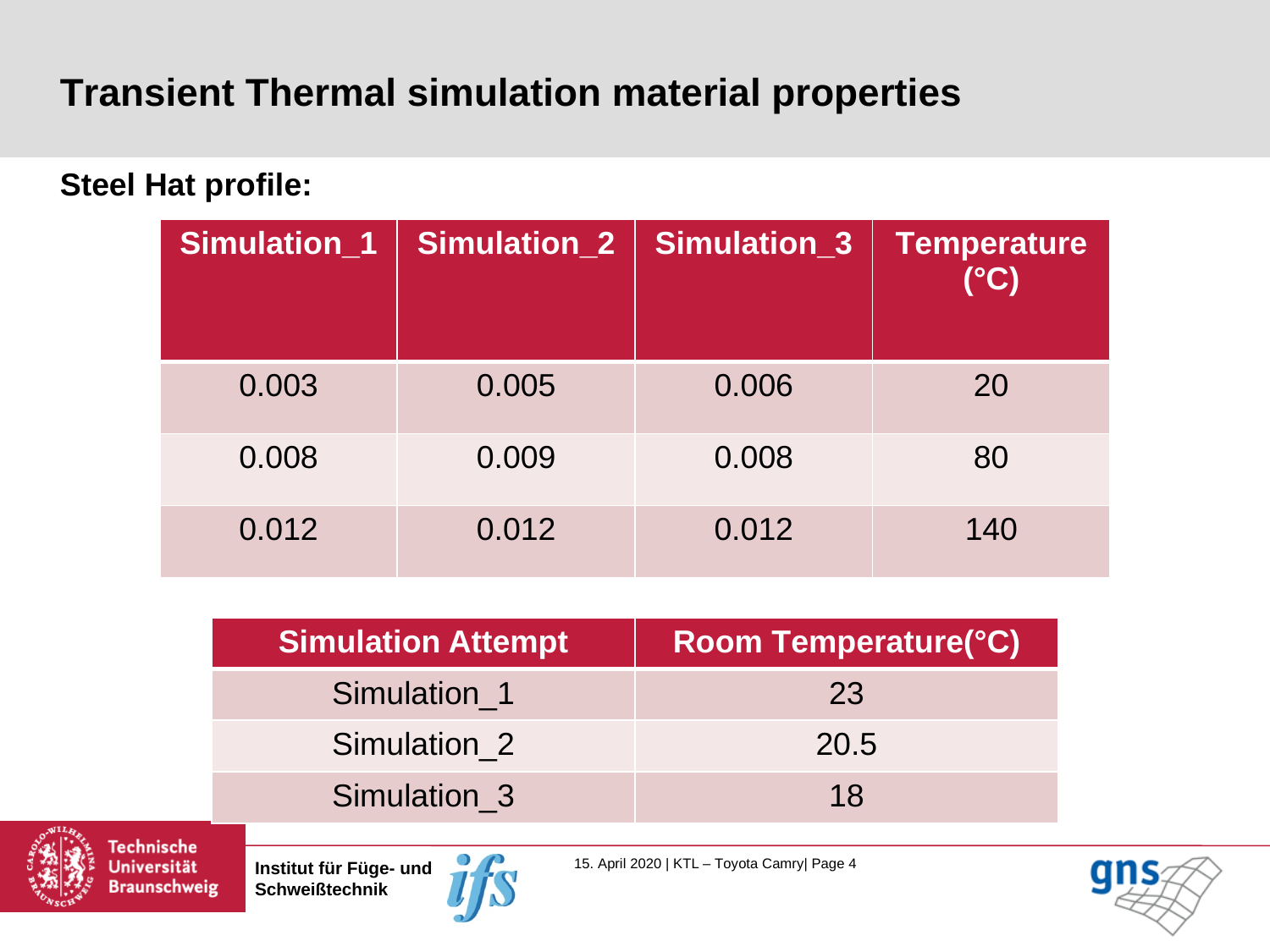

# Transient Thermal simulation material properties
Steel Hat profile:

| Simulation\_1 | Simulation\_2 | Simulation\_3 | Temperature (°C) |
| --- | --- | --- | --- |
| 0.003 | 0.005 | 0.006 | 20 |
| 0.008 | 0.009 | 0.008 | 80 |
| 0.012 | 0.012 | 0.012 | 140 |
| Simulation Attempt | Room Temperature(°C) |
| --- | --- |
| Simulation\_1 | 23 |
| Simulation\_2 | 20.5 |
| Simulation\_3 | 18 |